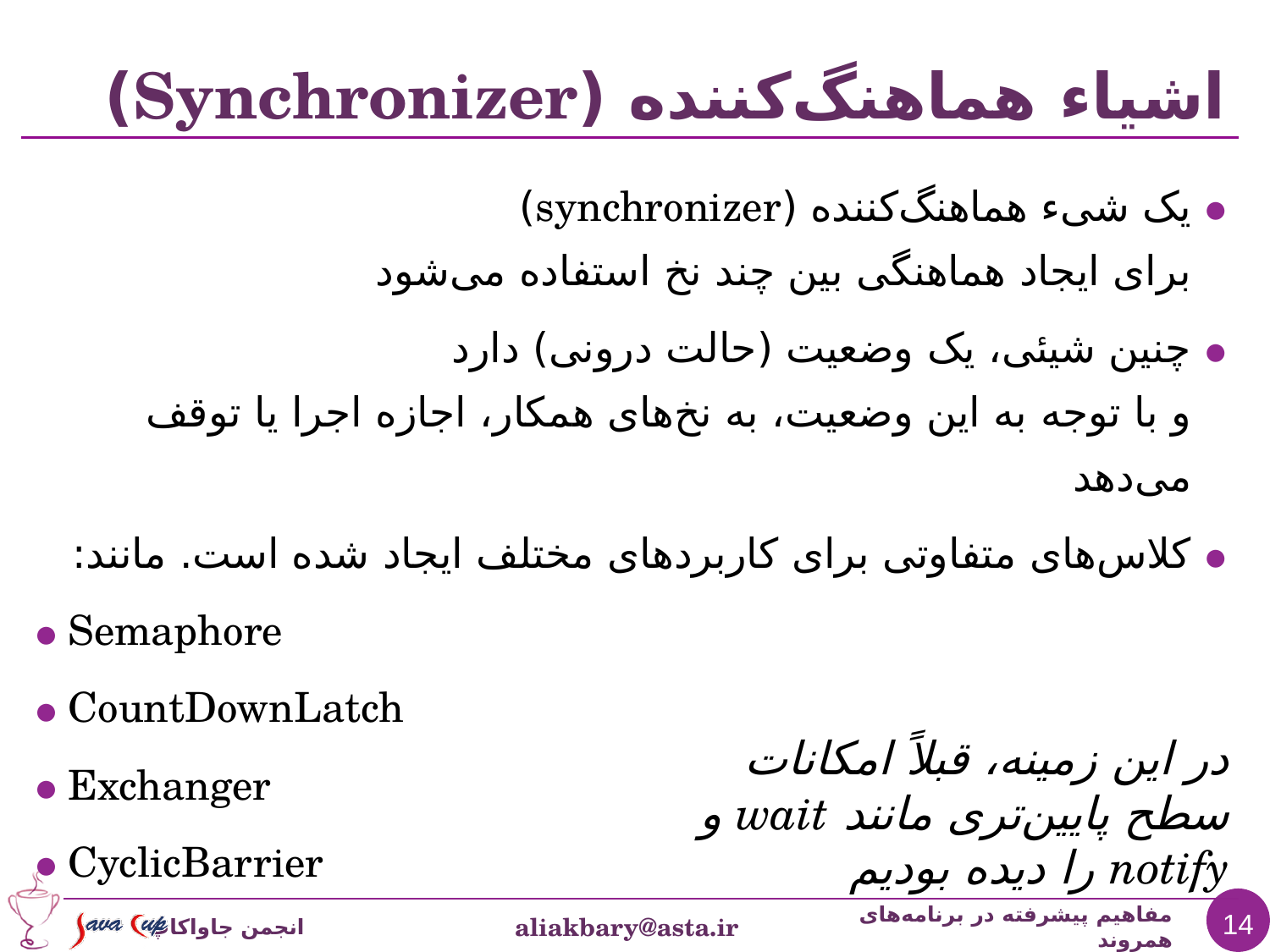

# اشیاء هماهنگ‌کننده (Synchronizer)
یک شیء هماهنگ‌کننده (synchronizer)
برای ایجاد هماهنگی بین چند نخ استفاده می‌شود
چنین شیئی، یک وضعیت (حالت درونی) دارد
و با توجه به این وضعیت، به نخ‌های همکار، اجازه اجرا یا توقف می‌دهد
کلاس‌های متفاوتی برای کاربردهای مختلف ایجاد شده است. مانند:
Semaphore
CountDownLatch
Exchanger
CyclicBarrier
در این زمینه، قبلاً امکانات سطح پایین‌تری مانند wait و notify را دیده بودیم